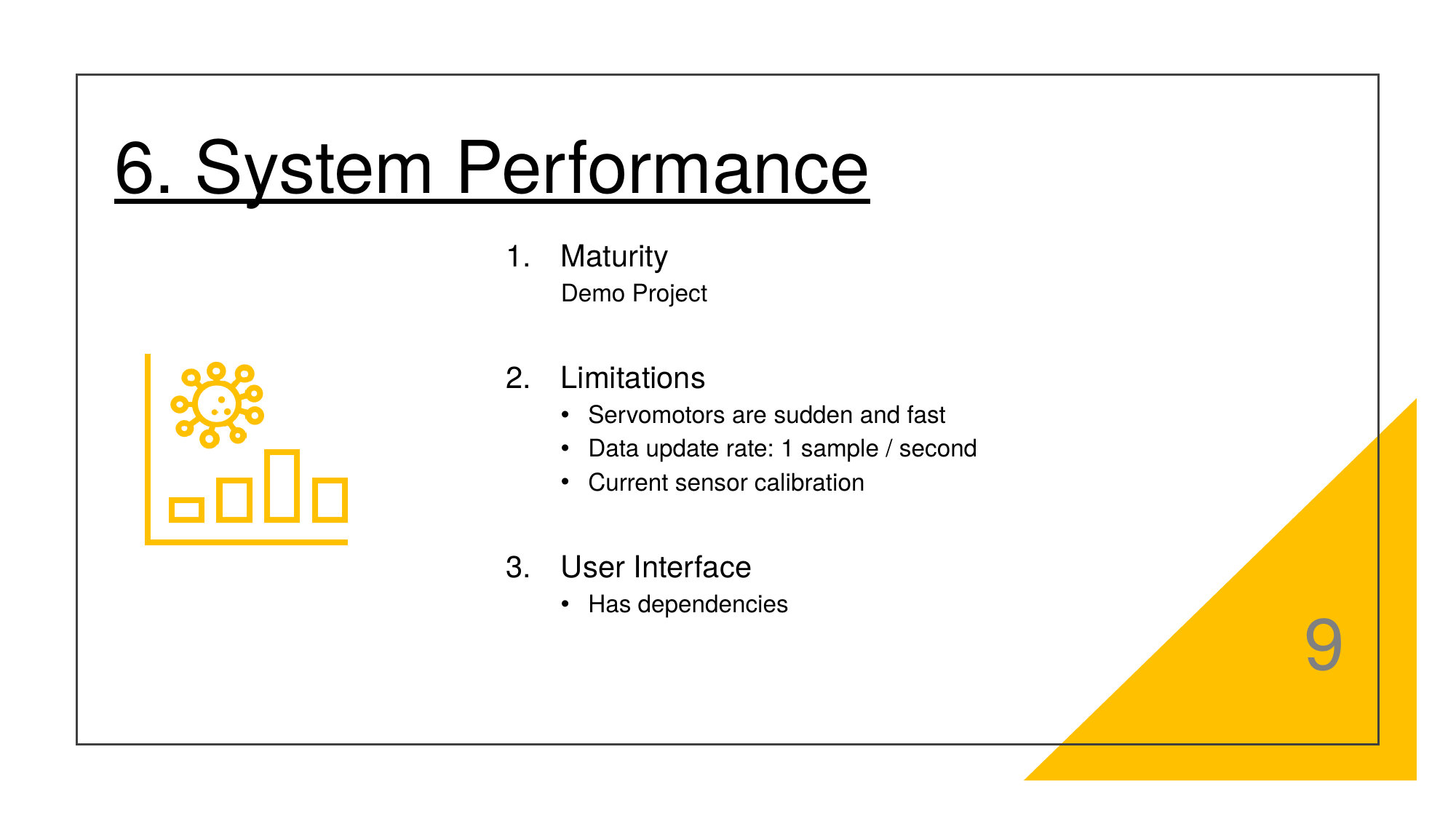

# 6. System Performance
Maturity
Demo Project

Limitations
Servomotors are sudden and fast
Data update rate: 1 sample / second
Current sensor calibration

User Interface
Has dependencies

9